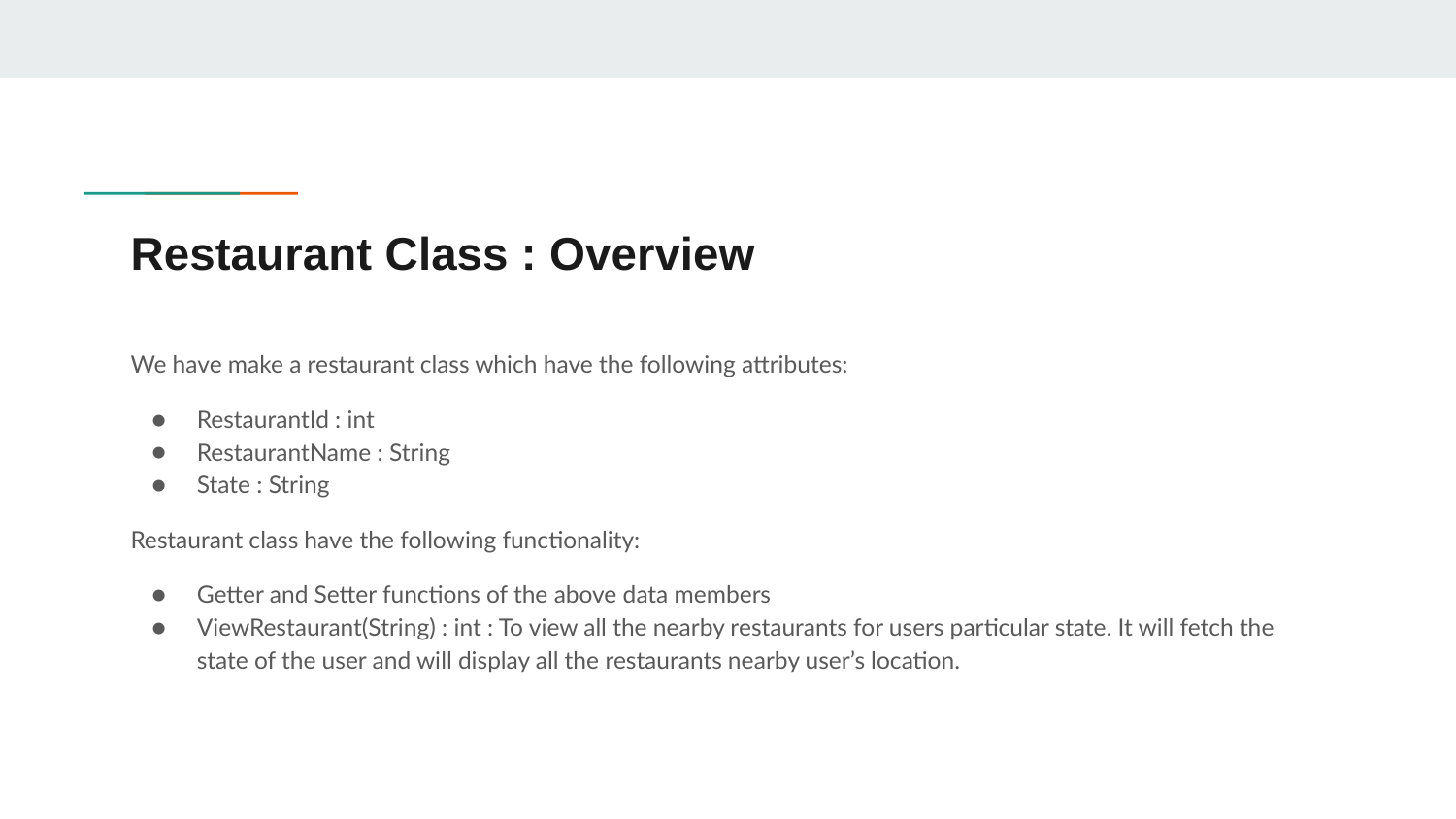

# Restaurant Class : Overview
We have make a restaurant class which have the following attributes:
RestaurantId : int
RestaurantName : String
State : String
Restaurant class have the following functionality:
Getter and Setter functions of the above data members
ViewRestaurant(String) : int : To view all the nearby restaurants for users particular state. It will fetch the state of the user and will display all the restaurants nearby user’s location.